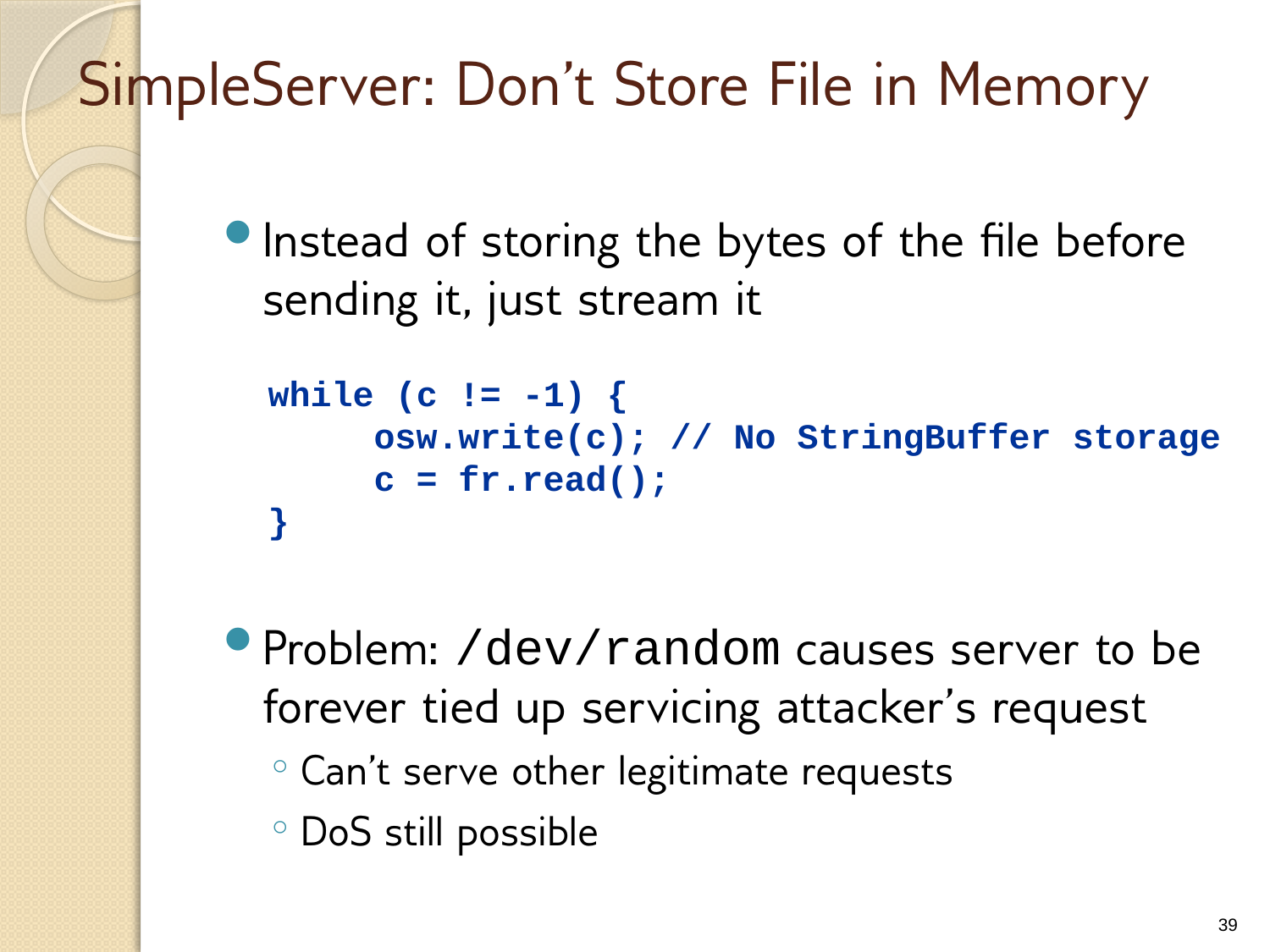

# SimpleServer: Don’t Store File in Memory
Instead of storing the bytes of the file before sending it, just stream it

Problem: /dev/random causes server to be forever tied up servicing attacker’s request
Can’t serve other legitimate requests
DoS still possible
while (c != -1) {
     osw.write(c); // No StringBuffer storage
     c = fr.read();
}
39